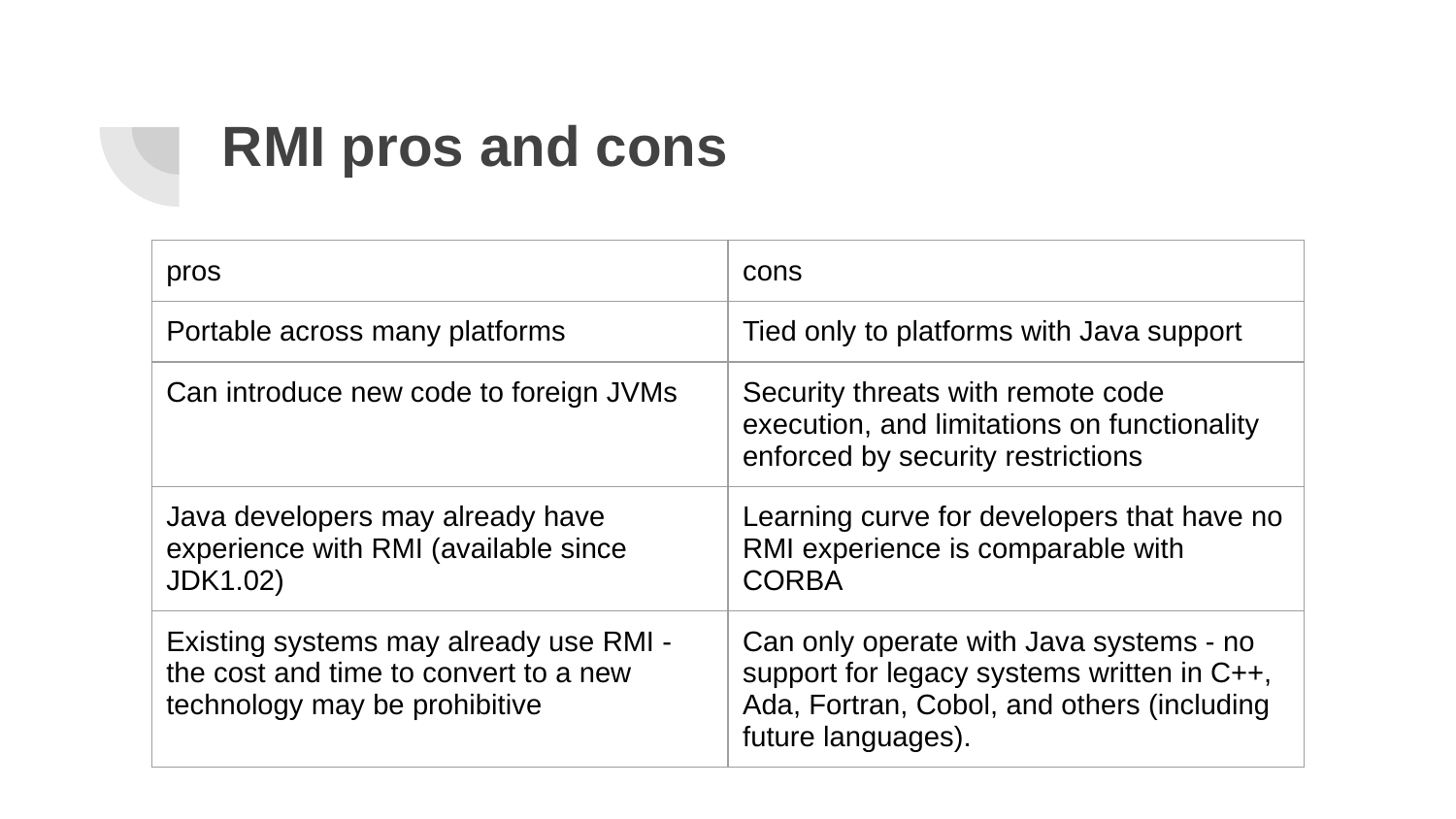

# RMI pros and cons
| pros | cons |
| --- | --- |
| Portable across many platforms | Tied only to platforms with Java support |
| Can introduce new code to foreign JVMs | Security threats with remote code execution, and limitations on functionality enforced by security restrictions |
| Java developers may already have experience with RMI (available since JDK1.02) | Learning curve for developers that have no RMI experience is comparable with CORBA |
| Existing systems may already use RMI - the cost and time to convert to a new technology may be prohibitive | Can only operate with Java systems - no support for legacy systems written in C++, Ada, Fortran, Cobol, and others (including future languages). |